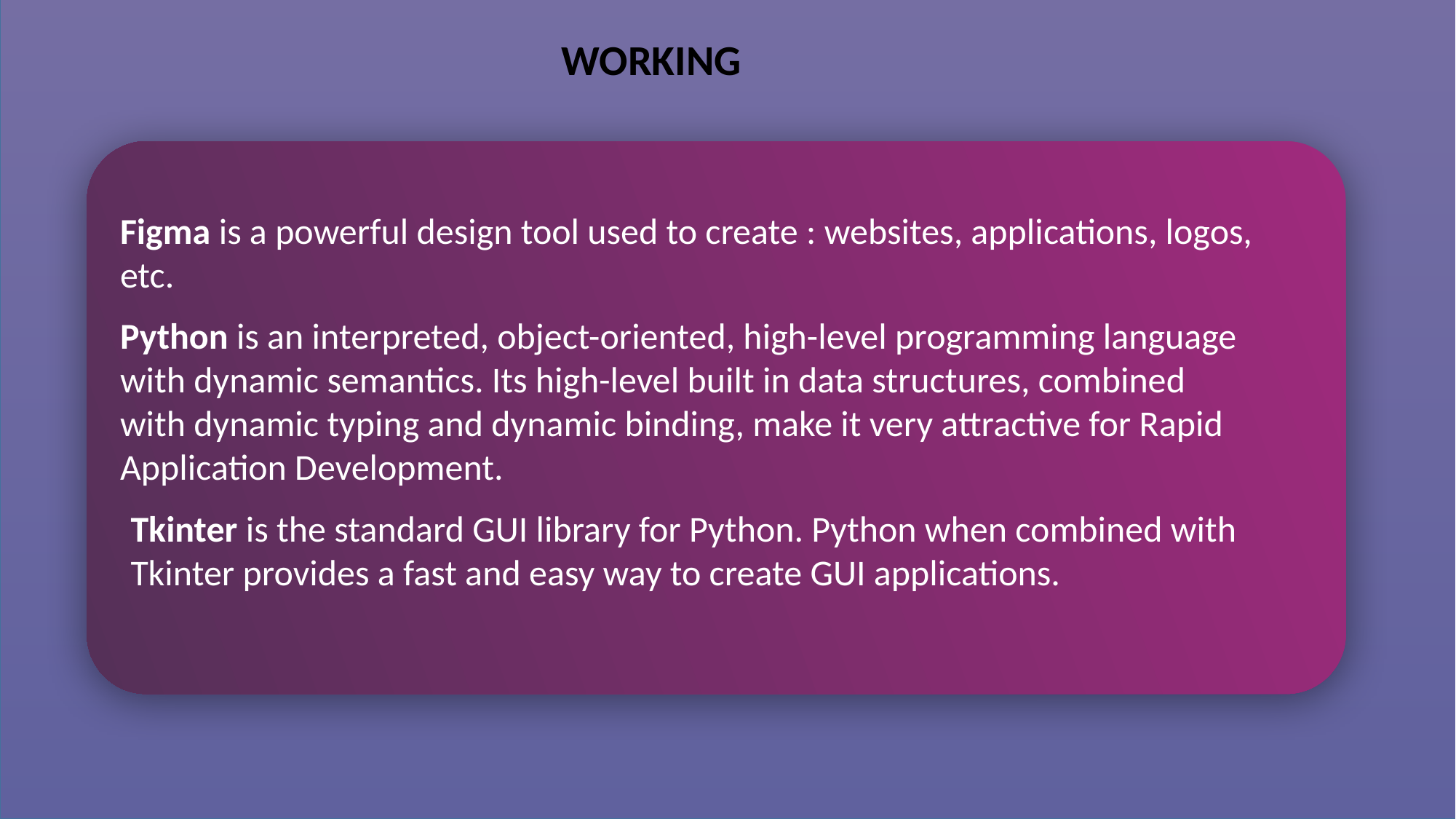

WORKING

Figma is a powerful design tool used to create : websites, applications, logos, etc.
Python is an interpreted, object-oriented, high-level programming language with dynamic semantics. Its high-level built in data structures, combined with dynamic typing and dynamic binding, make it very attractive for Rapid Application Development.
Tkinter is the standard GUI library for Python. Python when combined with Tkinter provides a fast and easy way to create GUI applications.